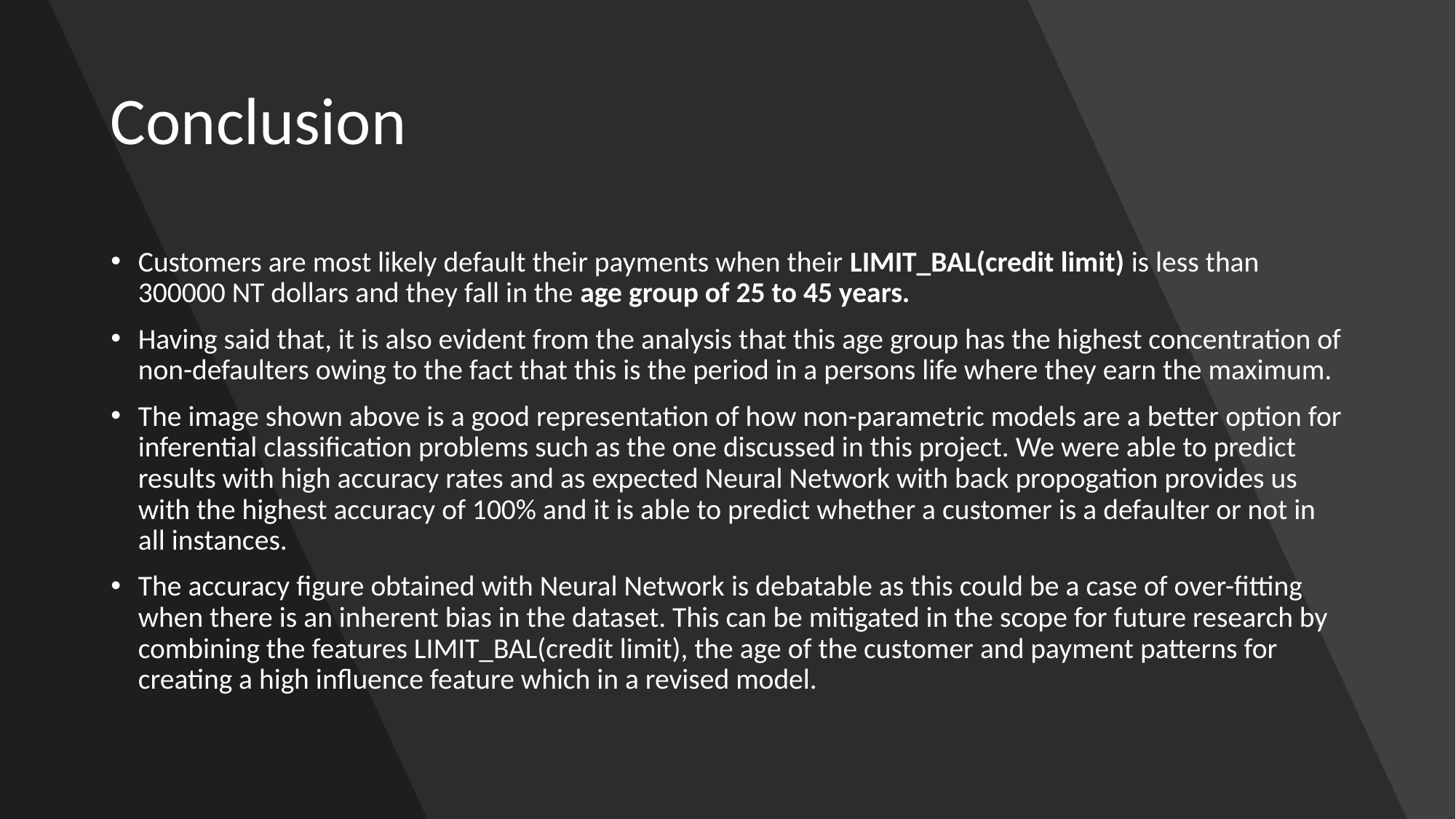

# Conclusion
Customers are most likely default their payments when their LIMIT_BAL(credit limit) is less than 300000 NT dollars and they fall in the age group of 25 to 45 years.
Having said that, it is also evident from the analysis that this age group has the highest concentration of non-defaulters owing to the fact that this is the period in a persons life where they earn the maximum.
The image shown above is a good representation of how non-parametric models are a better option for inferential classification problems such as the one discussed in this project. We were able to predict results with high accuracy rates and as expected Neural Network with back propogation provides us with the highest accuracy of 100% and it is able to predict whether a customer is a defaulter or not in all instances.
The accuracy figure obtained with Neural Network is debatable as this could be a case of over-fitting when there is an inherent bias in the dataset. This can be mitigated in the scope for future research by combining the features LIMIT_BAL(credit limit), the age of the customer and payment patterns for creating a high influence feature which in a revised model.